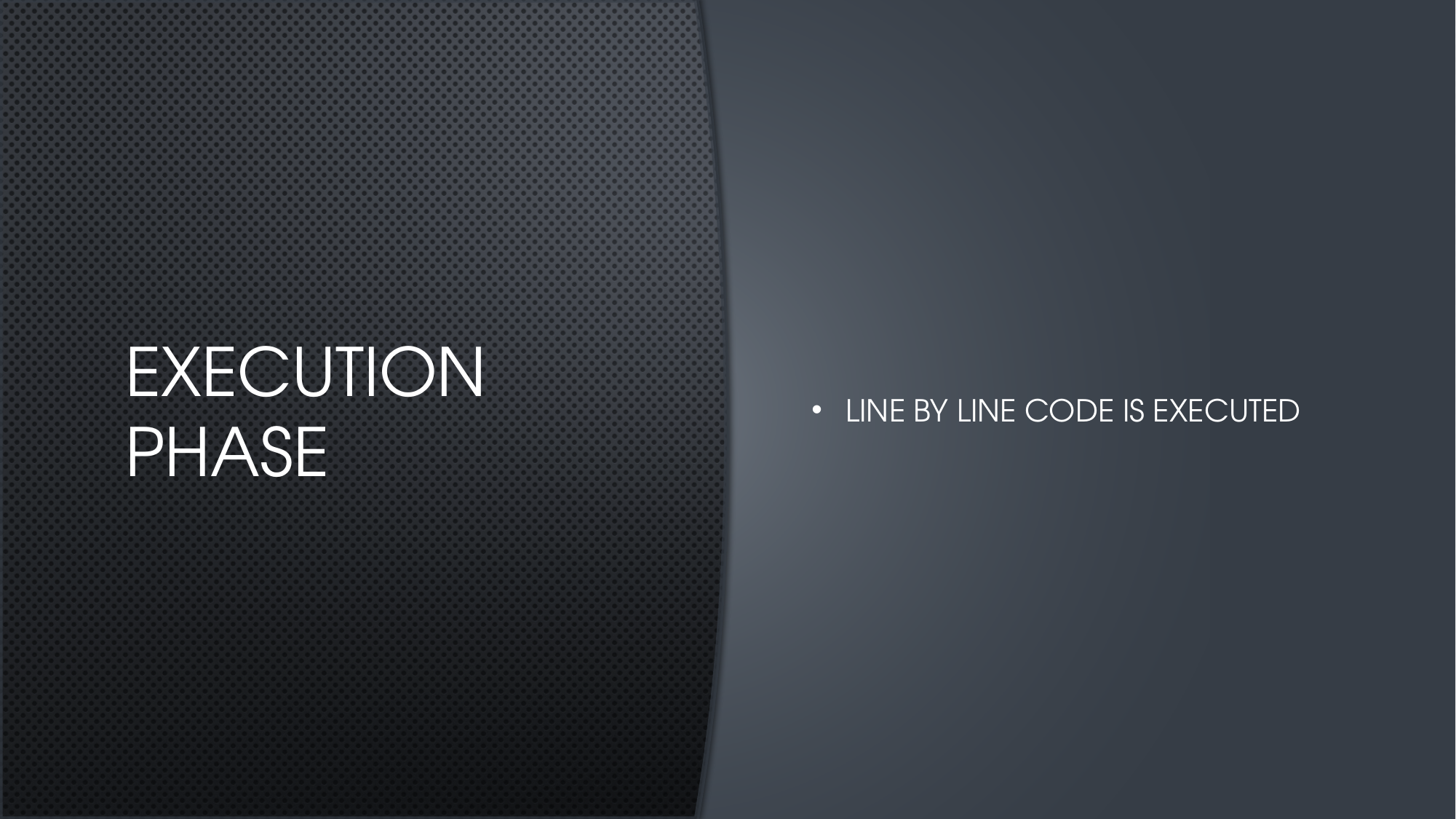

# Execution phase
Line by Line code is executed